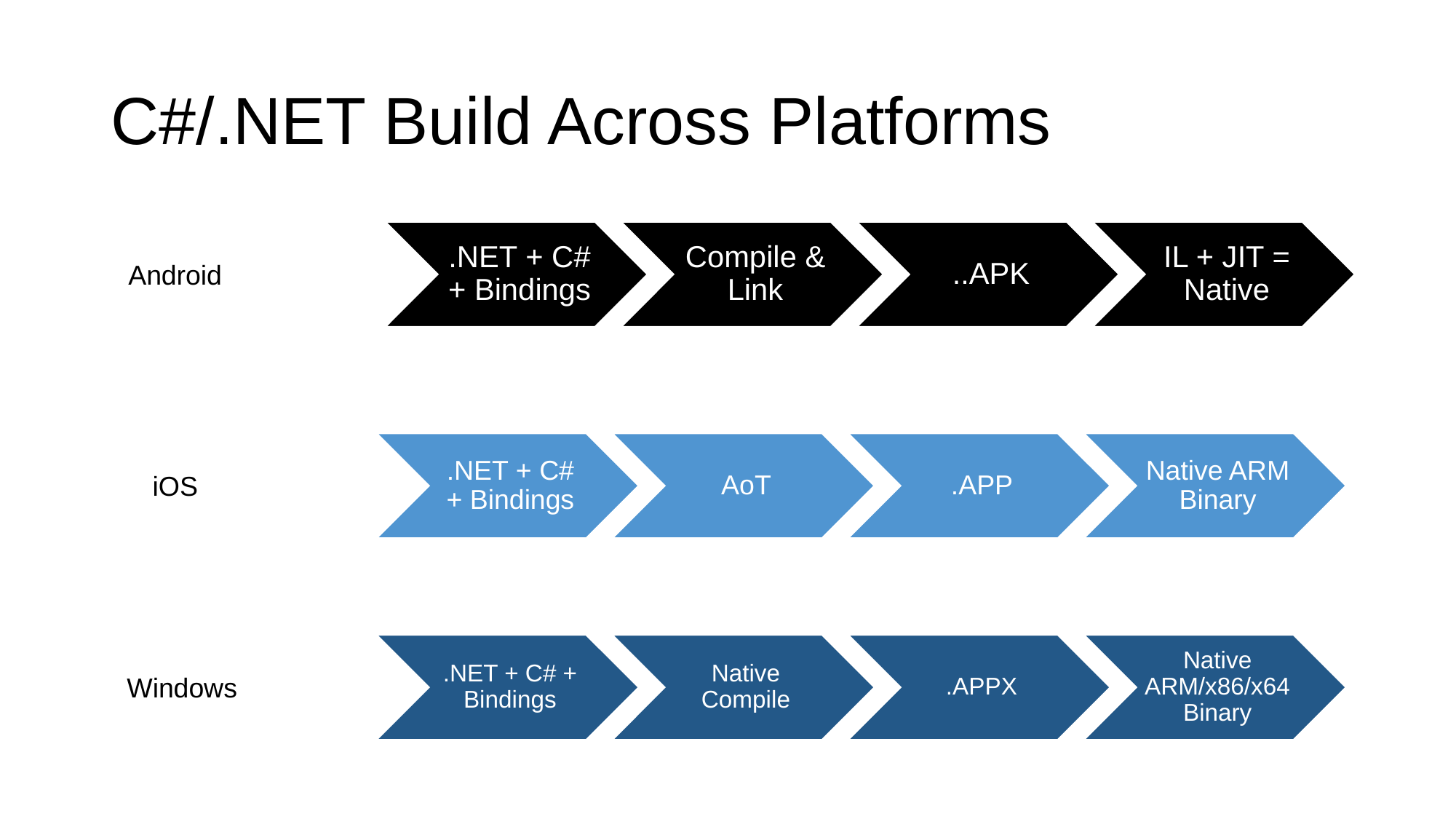

# C#/.NET Build Across Platforms
.NET + C# + Bindings
Compile & Link
..APK
IL + JIT = Native
Android
.NET + C# + Bindings
AoT
.APP
Native ARM Binary
iOS
.NET + C# + Bindings
Native Compile
.APPX
Native ARM/x86/x64 Binary
Windows